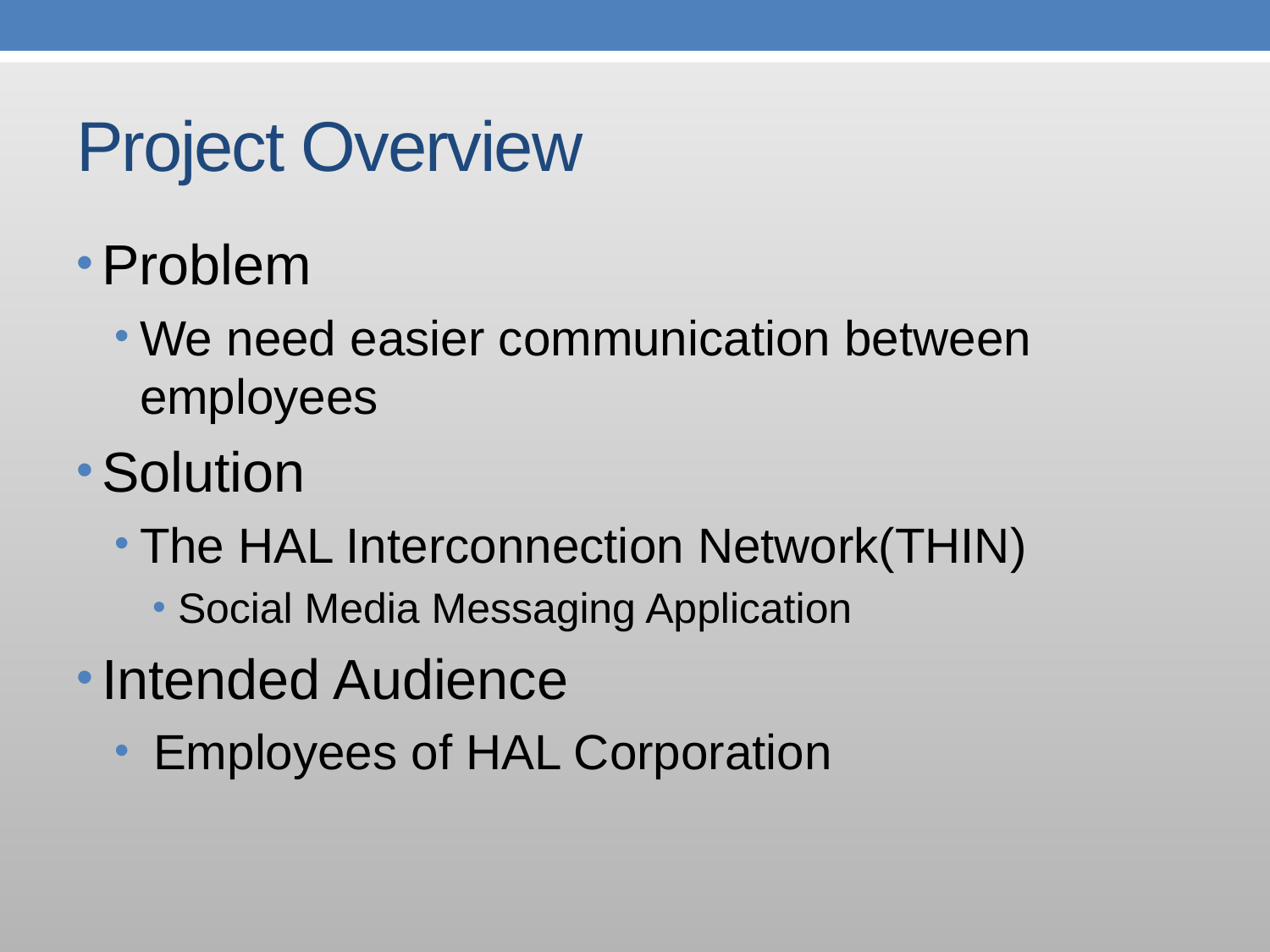

# Project Overview
Problem
We need easier communication between employees
Solution
The HAL Interconnection Network(THIN)
Social Media Messaging Application
Intended Audience
 Employees of HAL Corporation